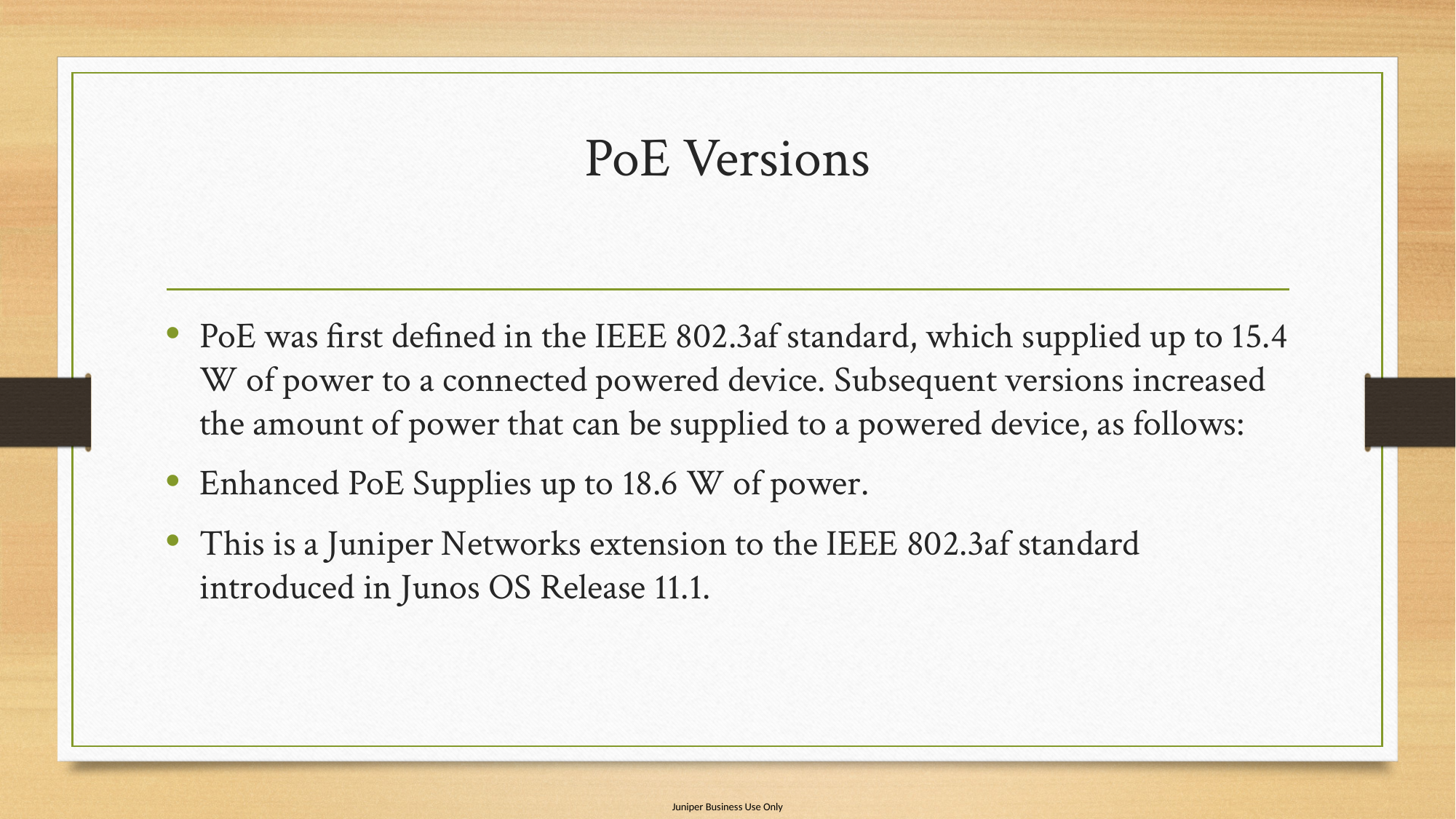

# PoE Versions
PoE was first defined in the IEEE 802.3af standard, which supplied up to 15.4 W of power to a connected powered device. Subsequent versions increased the amount of power that can be supplied to a powered device, as follows:
Enhanced PoE Supplies up to 18.6 W of power.
This is a Juniper Networks extension to the IEEE 802.3af standard introduced in Junos OS Release 11.1.